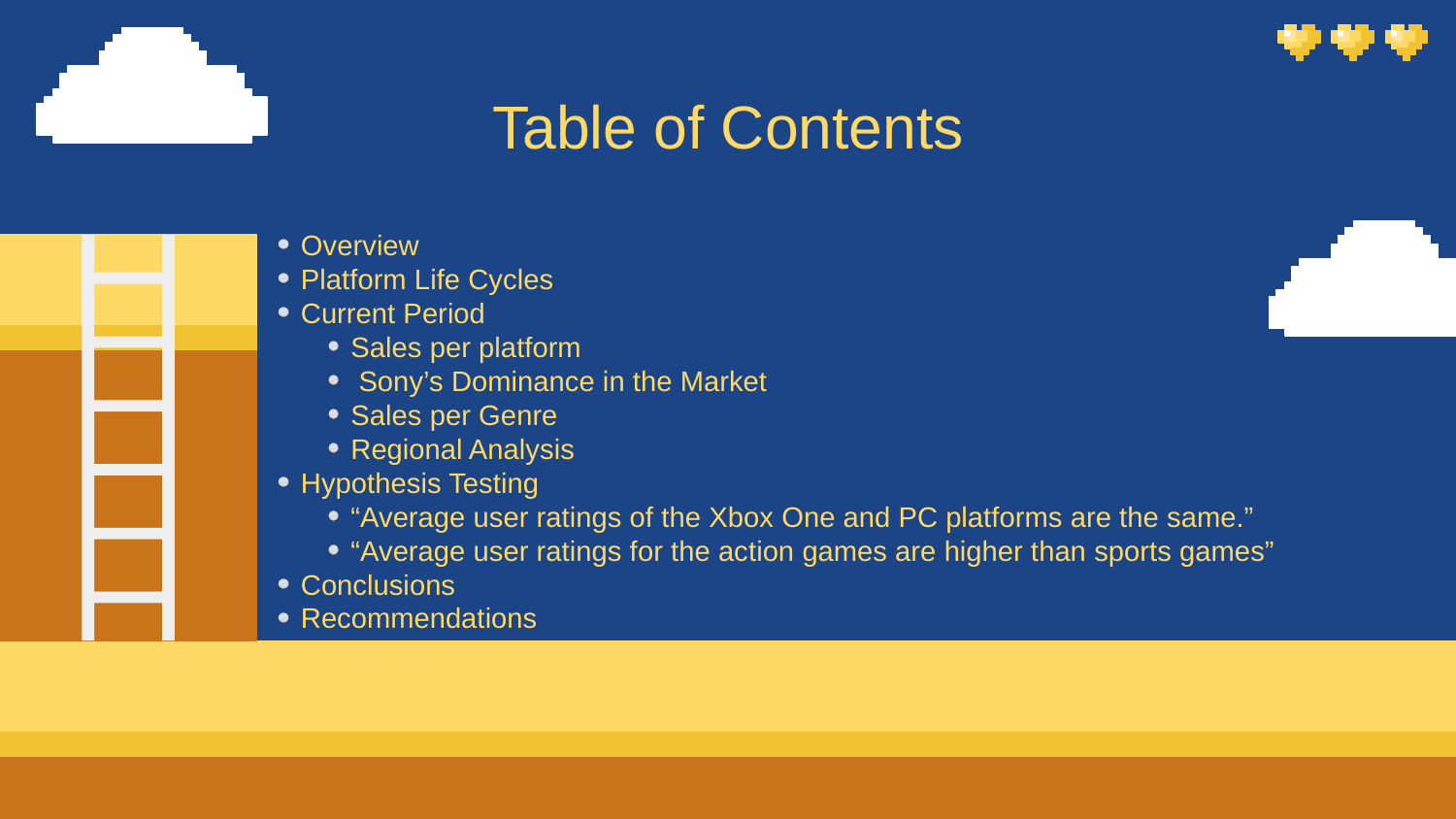

Table of Contents
Overview
Platform Life Cycles
Current Period
Sales per platform
 Sony’s Dominance in the Market
Sales per Genre
Regional Analysis
Hypothesis Testing
“Average user ratings of the Xbox One and PC platforms are the same.”
“Average user ratings for the action games are higher than sports games”
Conclusions
Recommendations